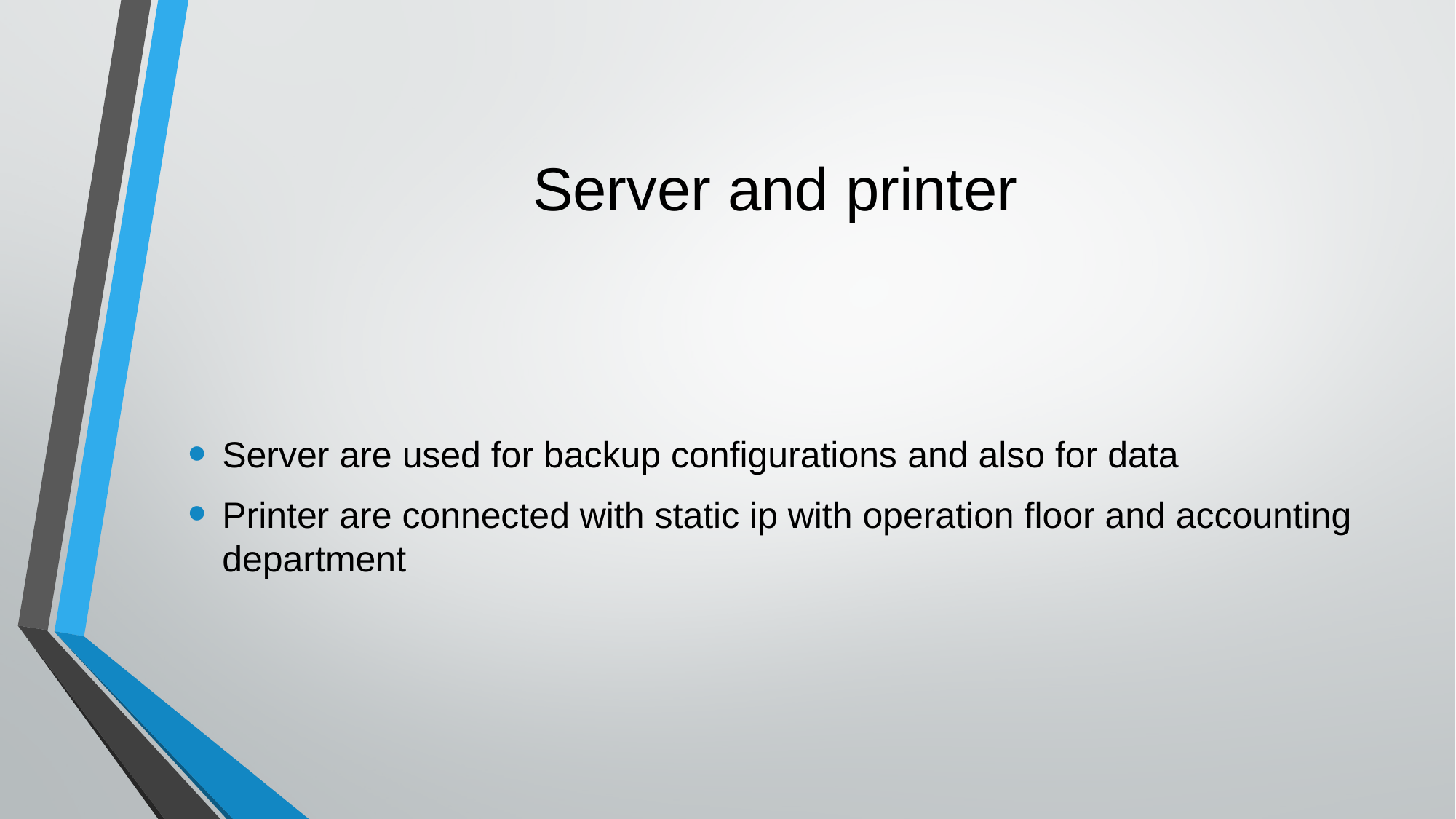

# Server and printer
Server are used for backup configurations and also for data
Printer are connected with static ip with operation floor and accounting department